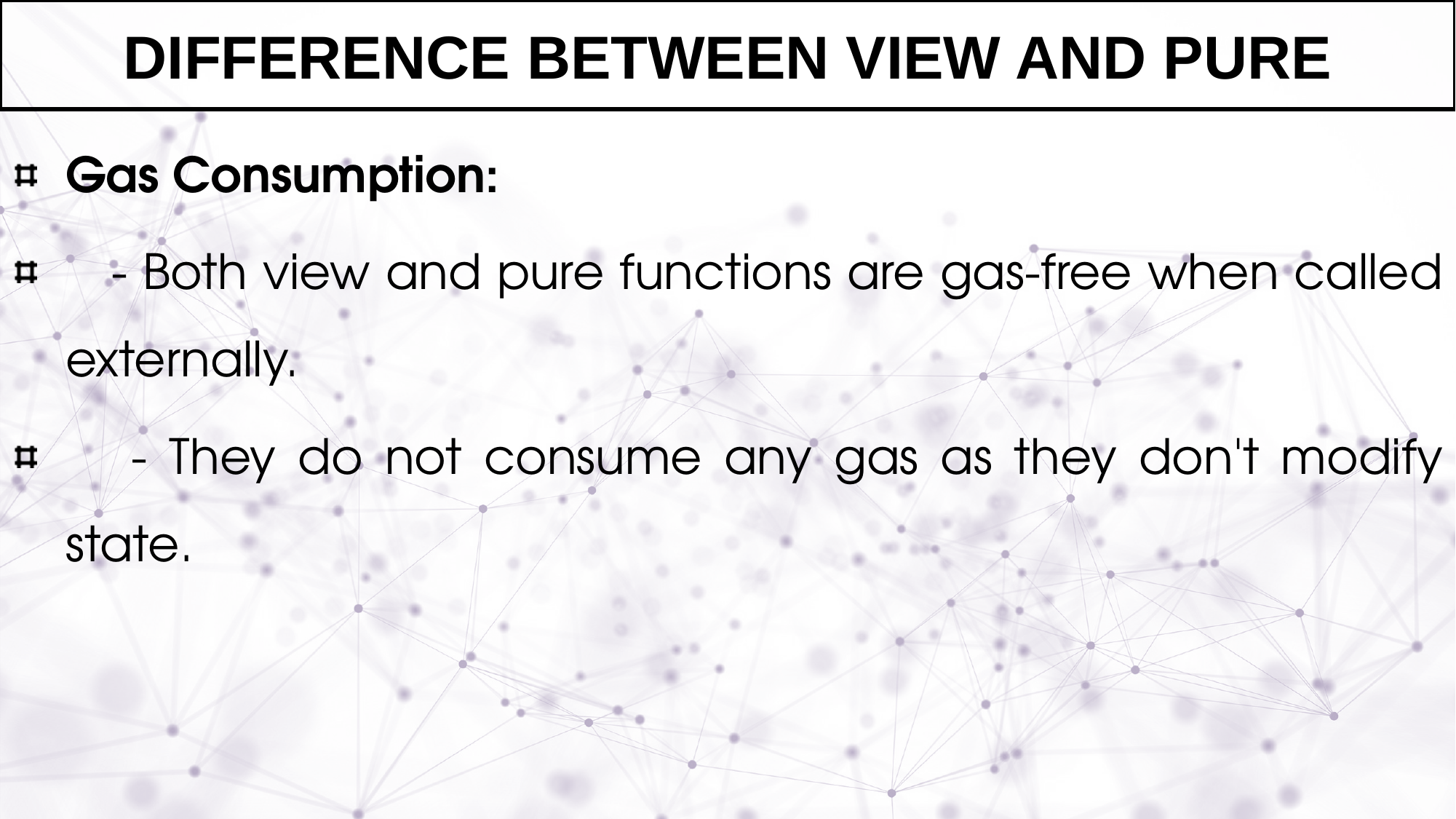

# Difference Between View and Pure
Gas Consumption:
   - Both view and pure functions are gas-free when called externally.
   - They do not consume any gas as they don't modify state.